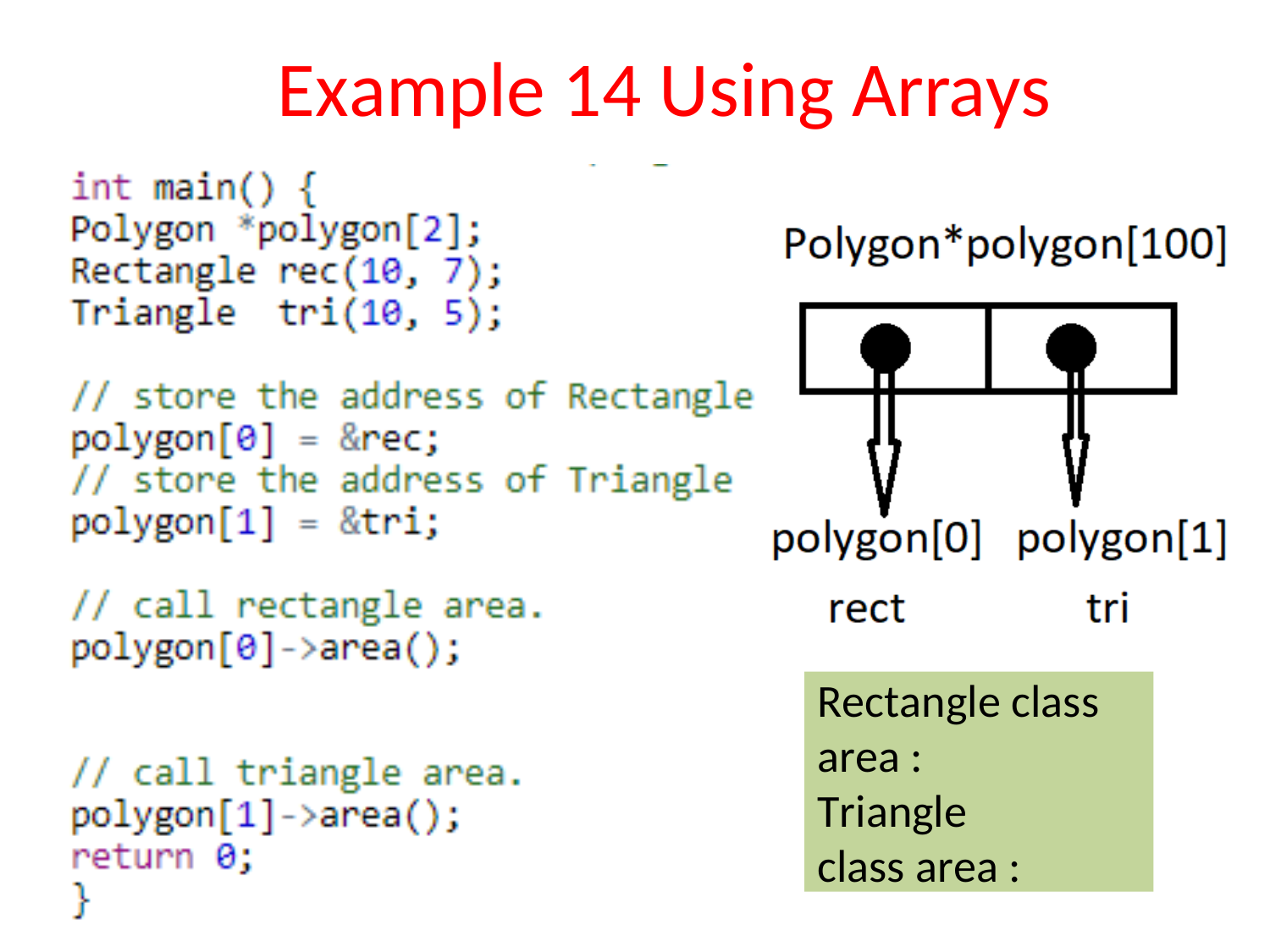

# Example 14 Using Arrays
CS212  Object Oriented Programming in
C++

Rectangle class
area : Triangle class area :